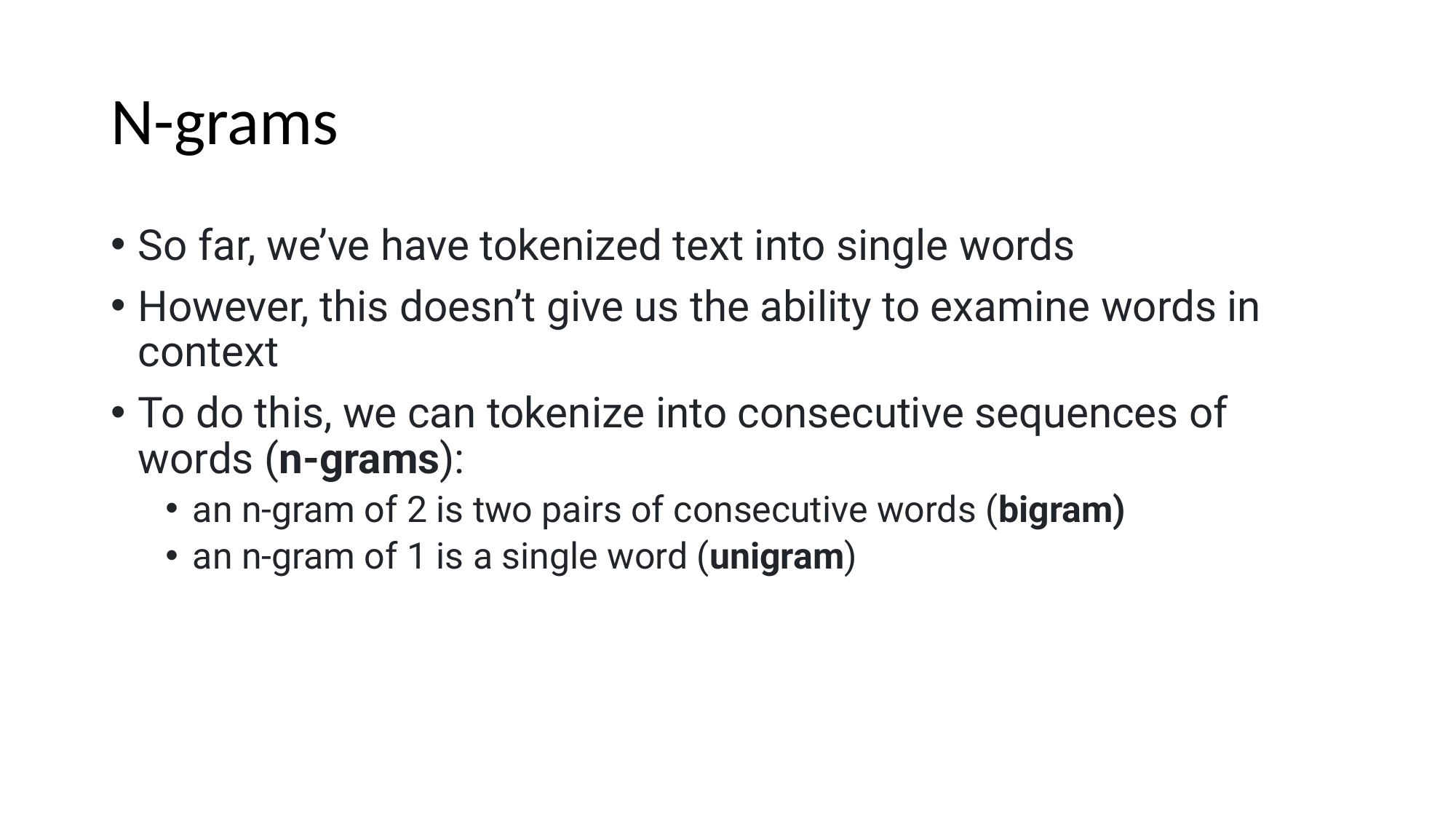

# N-grams
So far, we’ve have tokenized text into single words
However, this doesn’t give us the ability to examine words in context
To do this, we can tokenize into consecutive sequences of words (n-grams):
an n-gram of 2 is two pairs of consecutive words (bigram)
an n-gram of 1 is a single word (unigram)